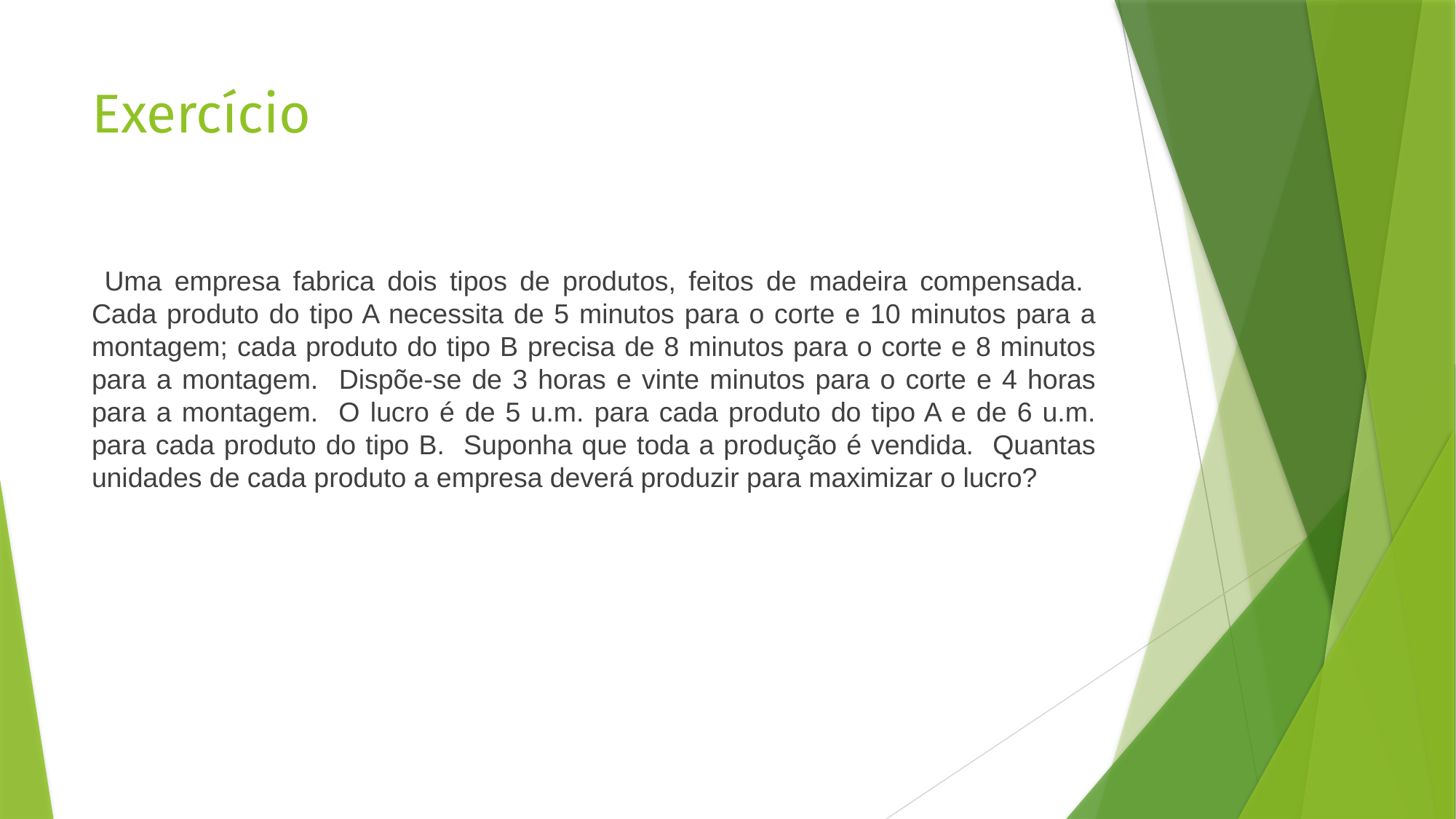

# Exercício
 Uma empresa fabrica dois tipos de produtos, feitos de madeira compensada.  Cada produto do tipo A necessita de 5 minutos para o corte e 10 minutos para a montagem; cada produto do tipo B precisa de 8 minutos para o corte e 8 minutos para a montagem.  Dispõe-se de 3 horas e vinte minutos para o corte e 4 horas para a montagem.  O lucro é de 5 u.m. para cada produto do tipo A e de 6 u.m. para cada produto do tipo B.  Suponha que toda a produção é vendida.  Quantas unidades de cada produto a empresa deverá produzir para maximizar o lucro?